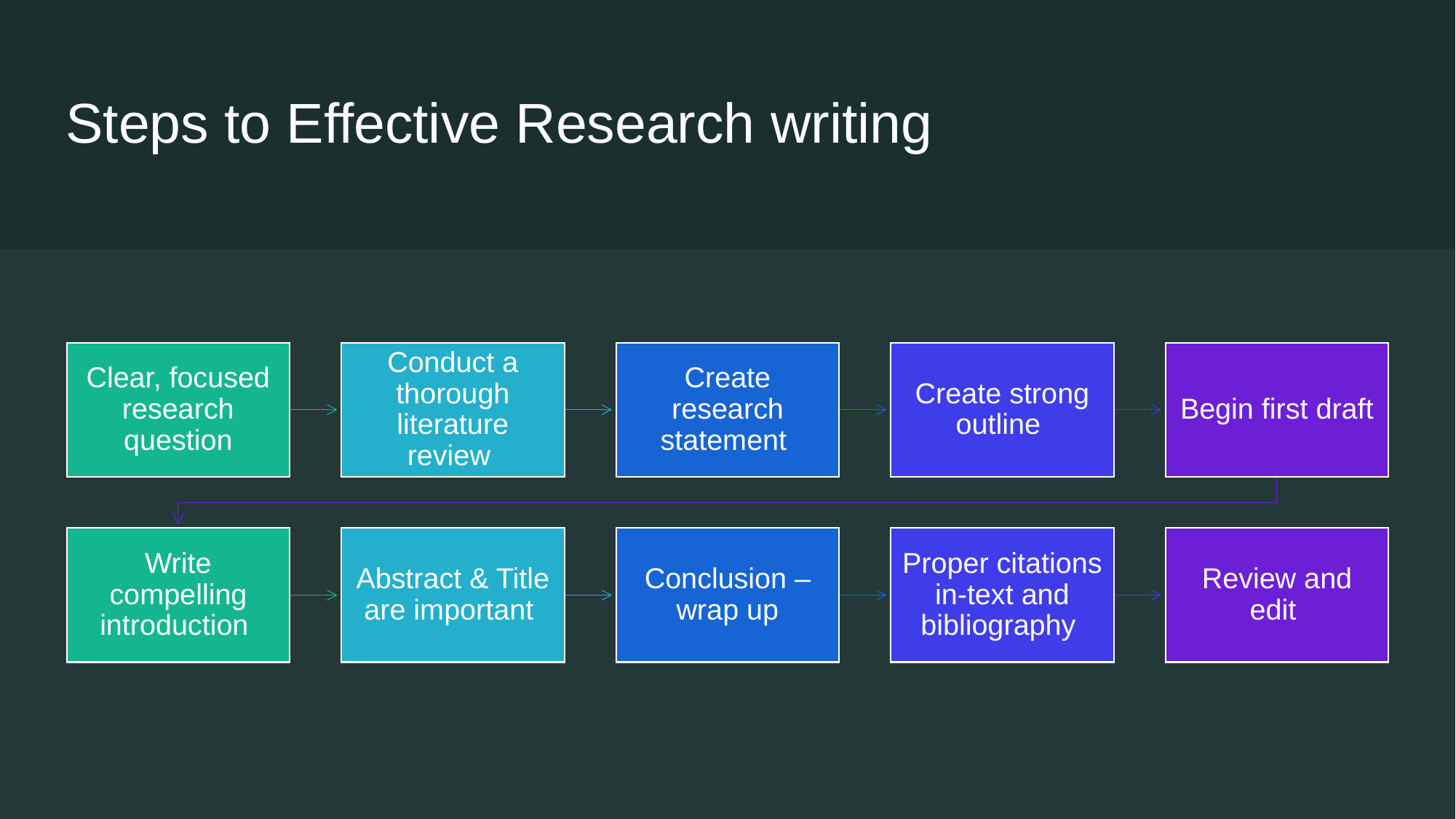

# Steps to Effective Research writing

Clear, focused research question

Conduct a thorough literature review

Create research statement

Create strong outline

Begin first draft

Write compelling introduction

Abstract & Title are important

Conclusion – wrap up

Proper citations in-text and bibliography
Review and edit